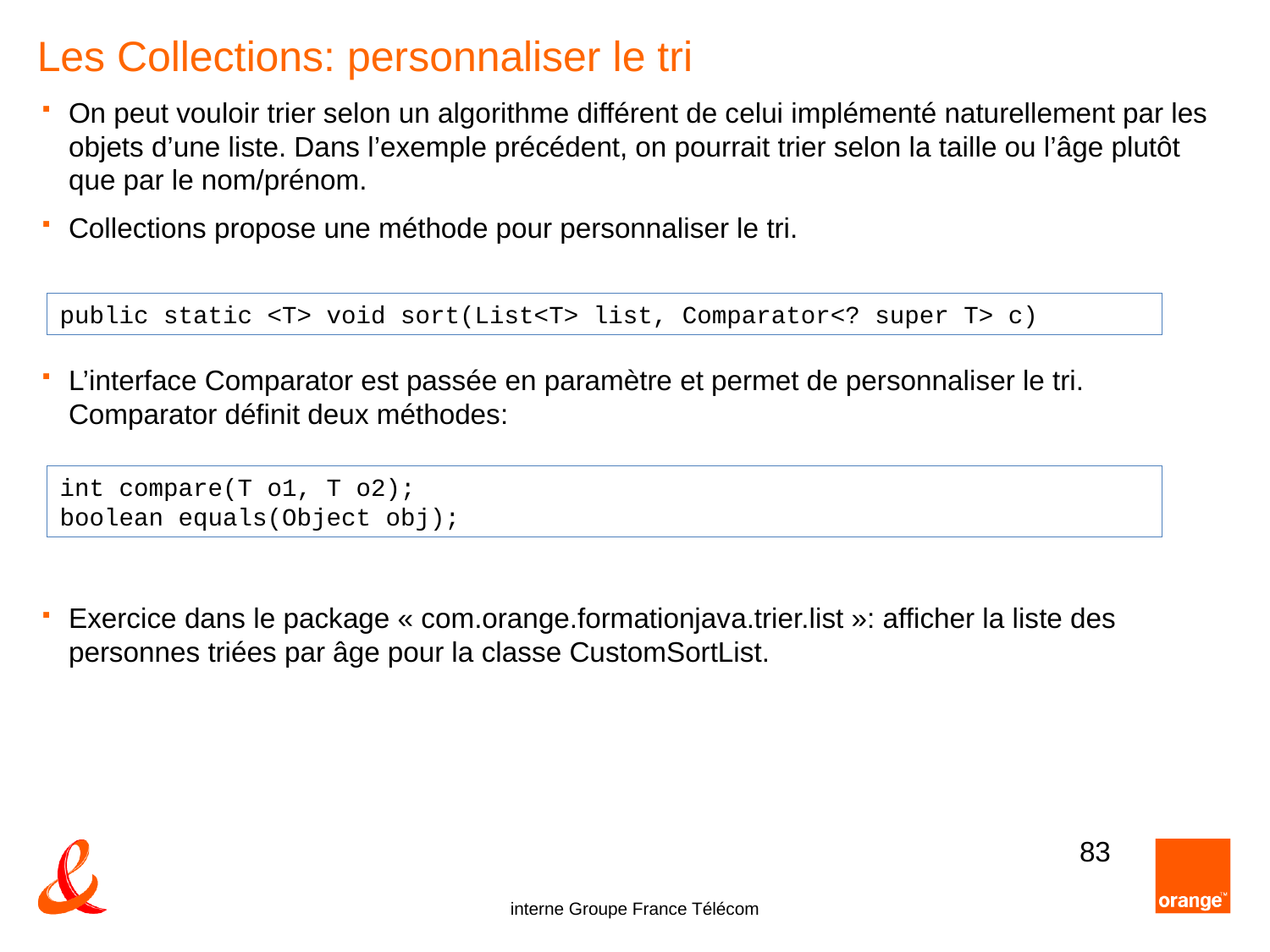

Les Collections: personnaliser le tri
On peut vouloir trier selon un algorithme différent de celui implémenté naturellement par les objets d’une liste. Dans l’exemple précédent, on pourrait trier selon la taille ou l’âge plutôt que par le nom/prénom.
Collections propose une méthode pour personnaliser le tri.

L’interface Comparator est passée en paramètre et permet de personnaliser le tri. Comparator définit deux méthodes:

Exercice dans le package « com.orange.formationjava.trier.list »: afficher la liste des personnes triées par âge pour la classe CustomSortList.

public static <T> void sort(List<T> list, Comparator<? super T> c)
int compare(T o1, T o2);
boolean equals(Object obj);
83